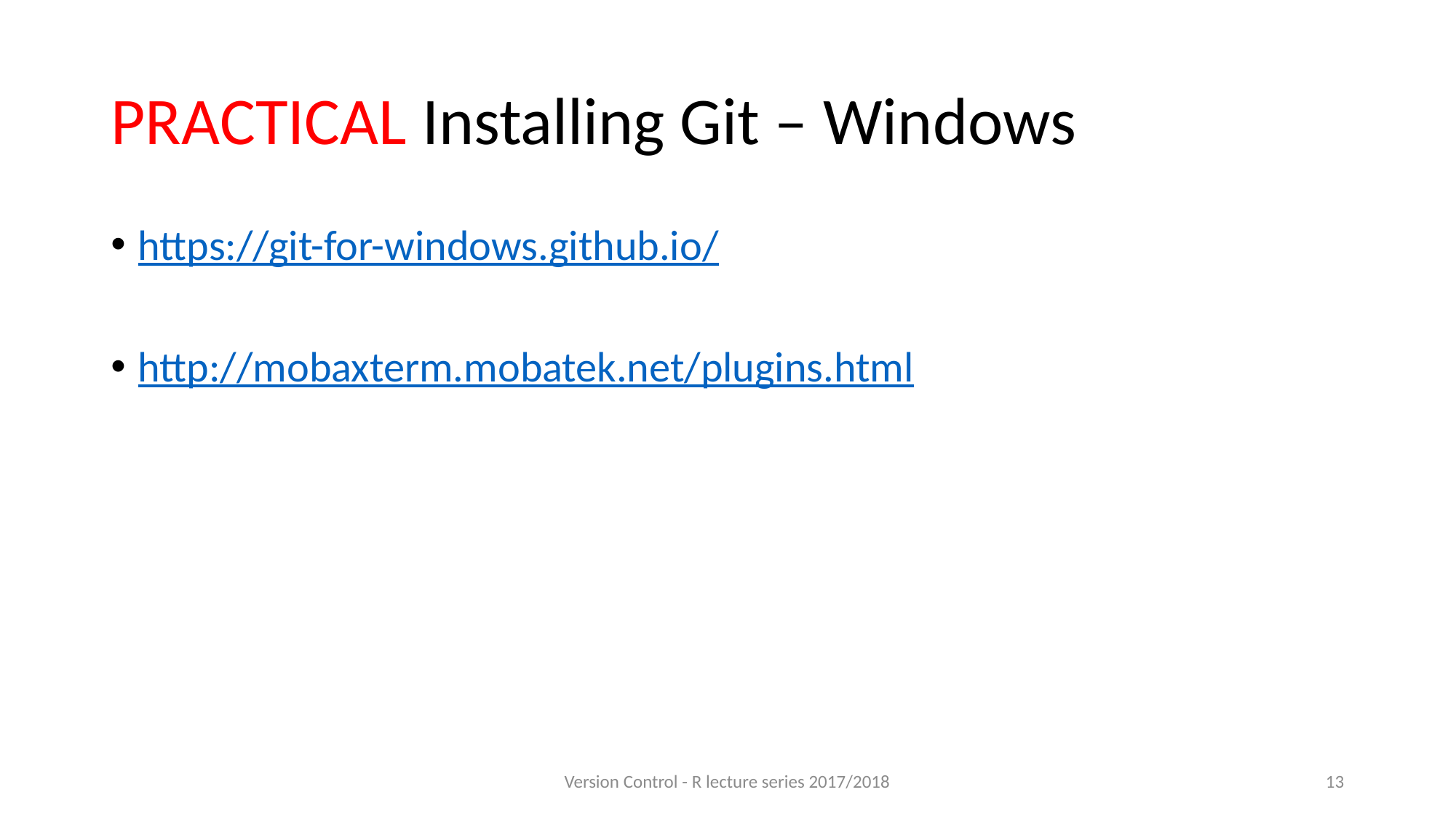

# PRACTICAL Installing Git – Windows
https://git-for-windows.github.io/

http://mobaxterm.mobatek.net/plugins.html

Version Control - R lecture series 2017/2018
13